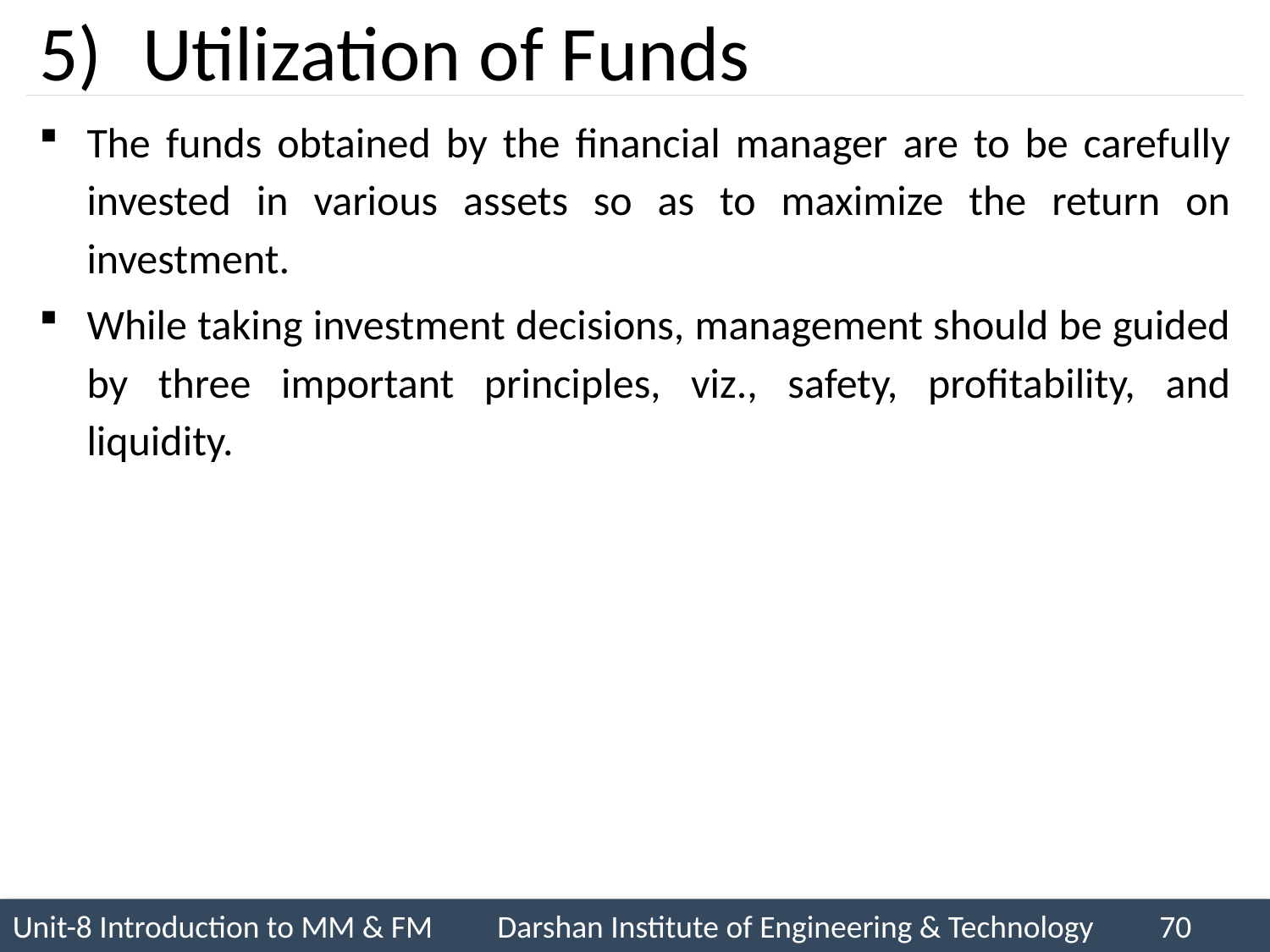

# Utilization of Funds
The funds obtained by the financial manager are to be carefully invested in various assets so as to maximize the return on investment.
While taking investment decisions, management should be guided by three important principles, viz., safety, profitability, and liquidity.